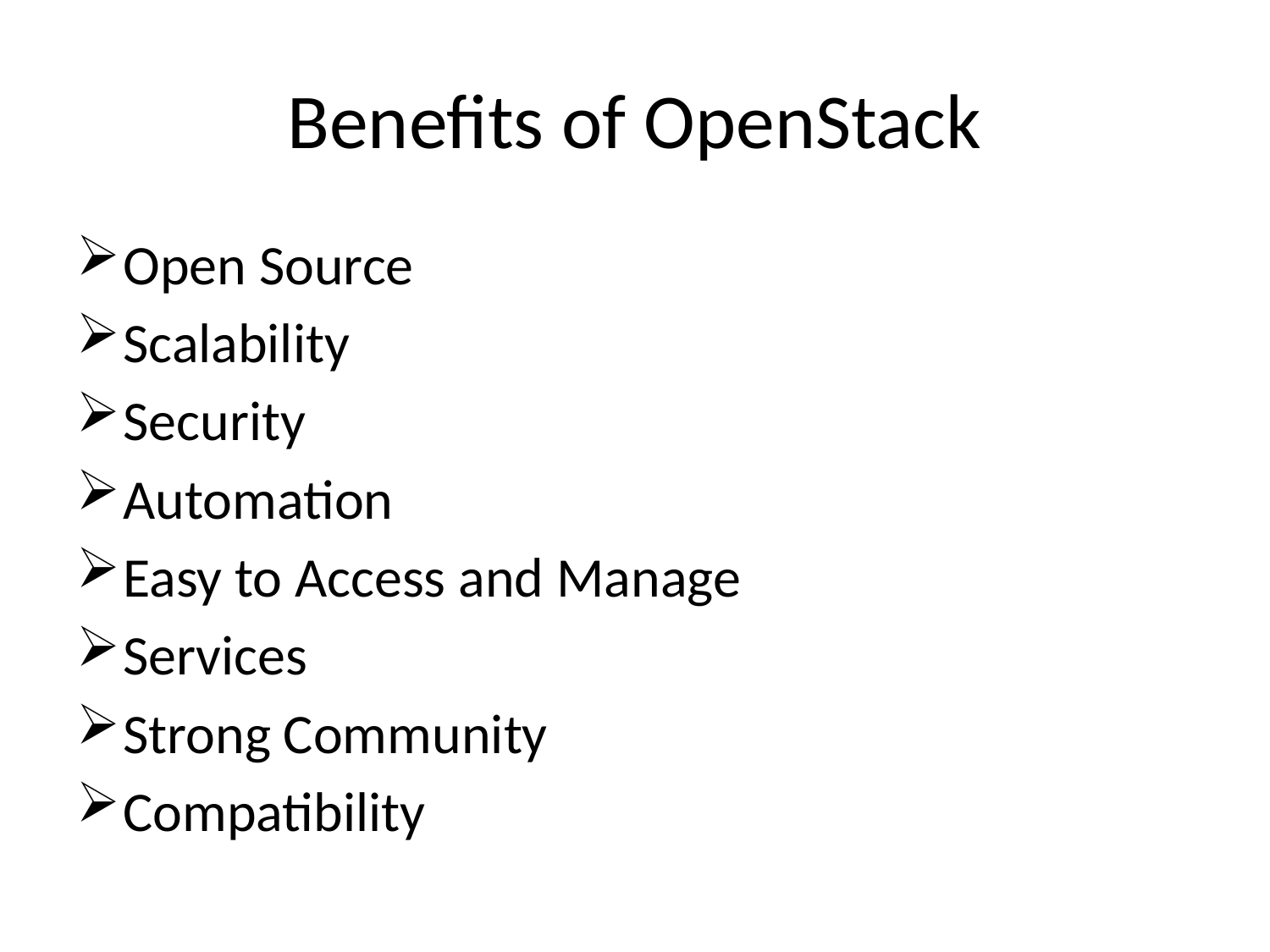

# Benefits of OpenStack
Open Source
Scalability
Security
Automation
Easy to Access and Manage
Services
Strong Community
Compatibility